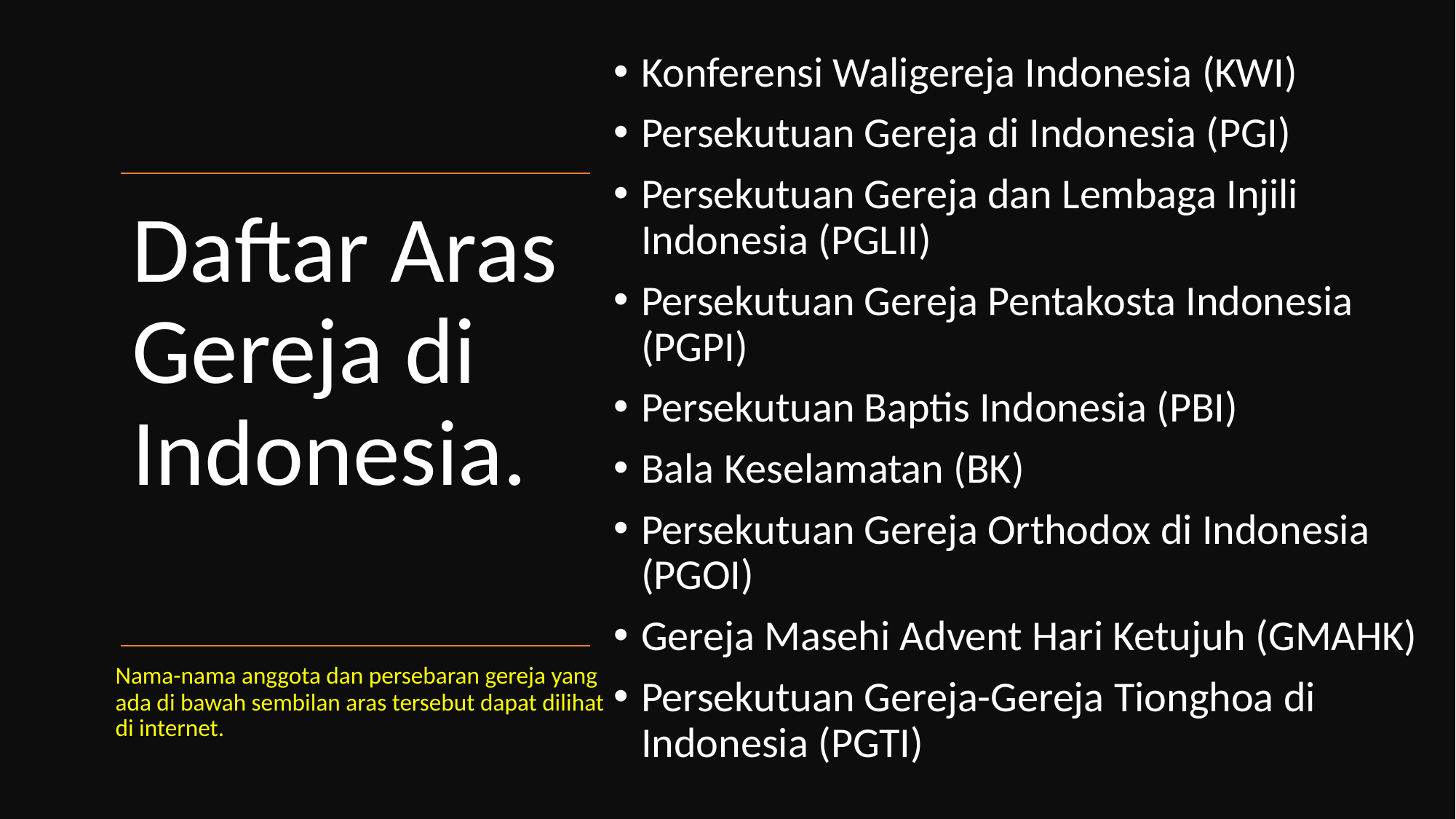

Konferensi Waligereja Indonesia (KWI)
Persekutuan Gereja di Indonesia (PGI)
Persekutuan Gereja dan Lembaga Injili Indonesia (PGLII)
Persekutuan Gereja Pentakosta Indonesia (PGPI)
Persekutuan Baptis Indonesia (PBI)
Bala Keselamatan (BK)
Persekutuan Gereja Orthodox di Indonesia (PGOI)
Gereja Masehi Advent Hari Ketujuh (GMAHK)
Persekutuan Gereja-Gereja Tionghoa di Indonesia (PGTI)
# Daftar Aras Gereja di Indonesia.
Nama-nama anggota dan persebaran gereja yang ada di bawah sembilan aras tersebut dapat dilihat di internet.